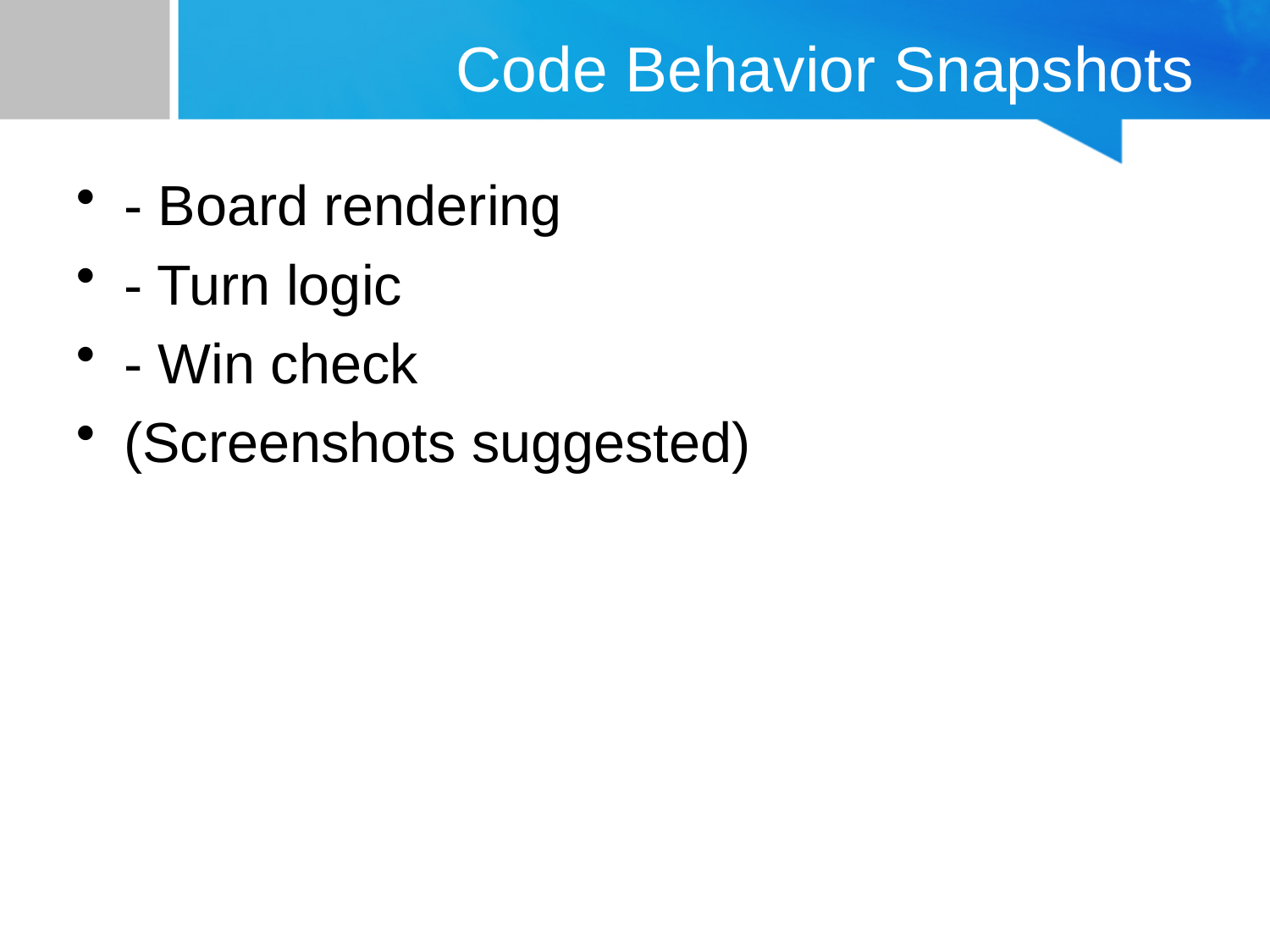

# Code Behavior Snapshots
- Board rendering
- Turn logic
- Win check
(Screenshots suggested)